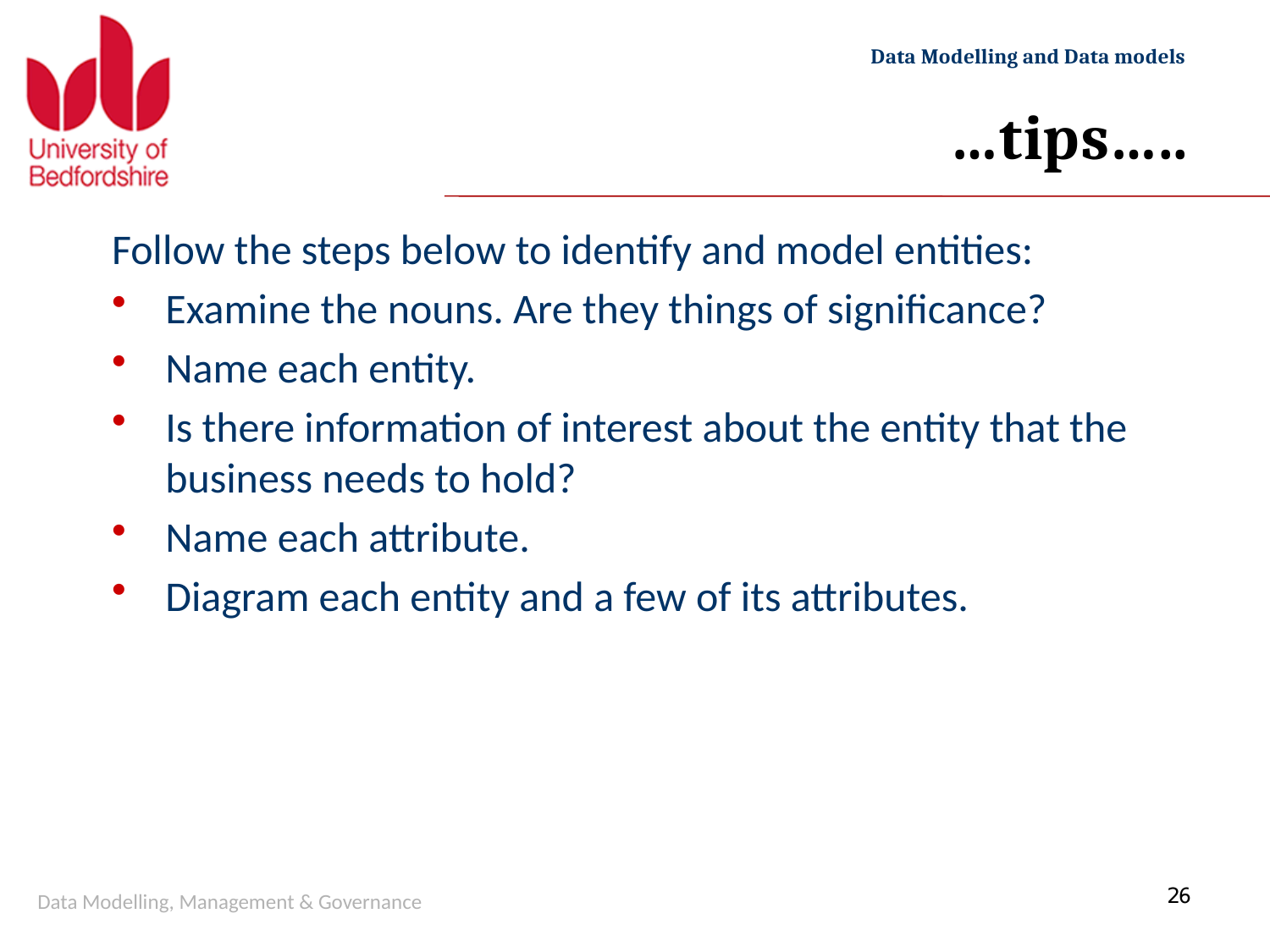

# …tips…..
Follow the steps below to identify and model entities:
Examine the nouns. Are they things of significance?
Name each entity.
Is there information of interest about the entity that the business needs to hold?
Name each attribute.
Diagram each entity and a few of its attributes.

Data Modelling, Management & Governance